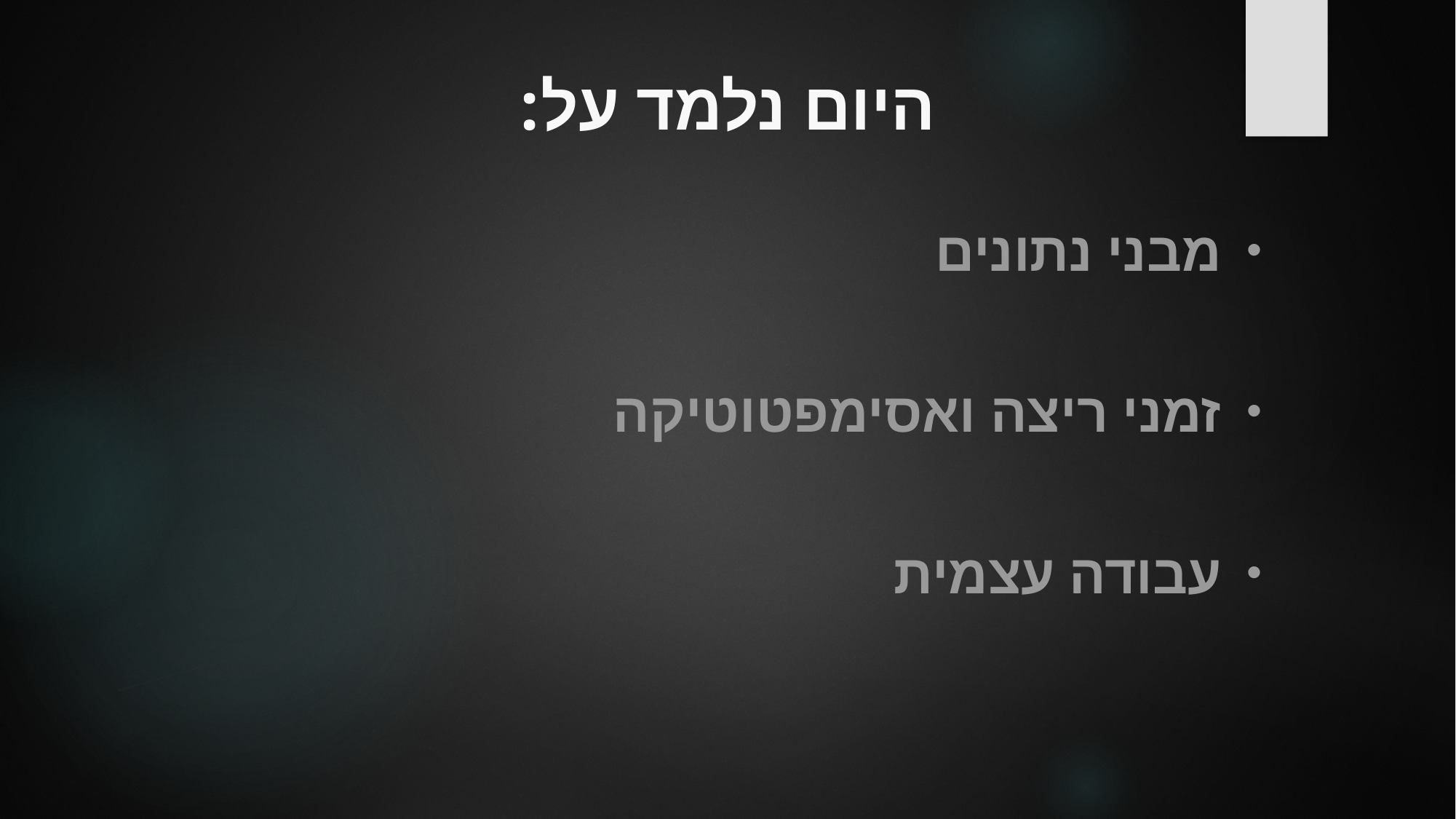

# היום נלמד על:
מבני נתונים

זמני ריצה ואסימפטוטיקה

עבודה עצמית